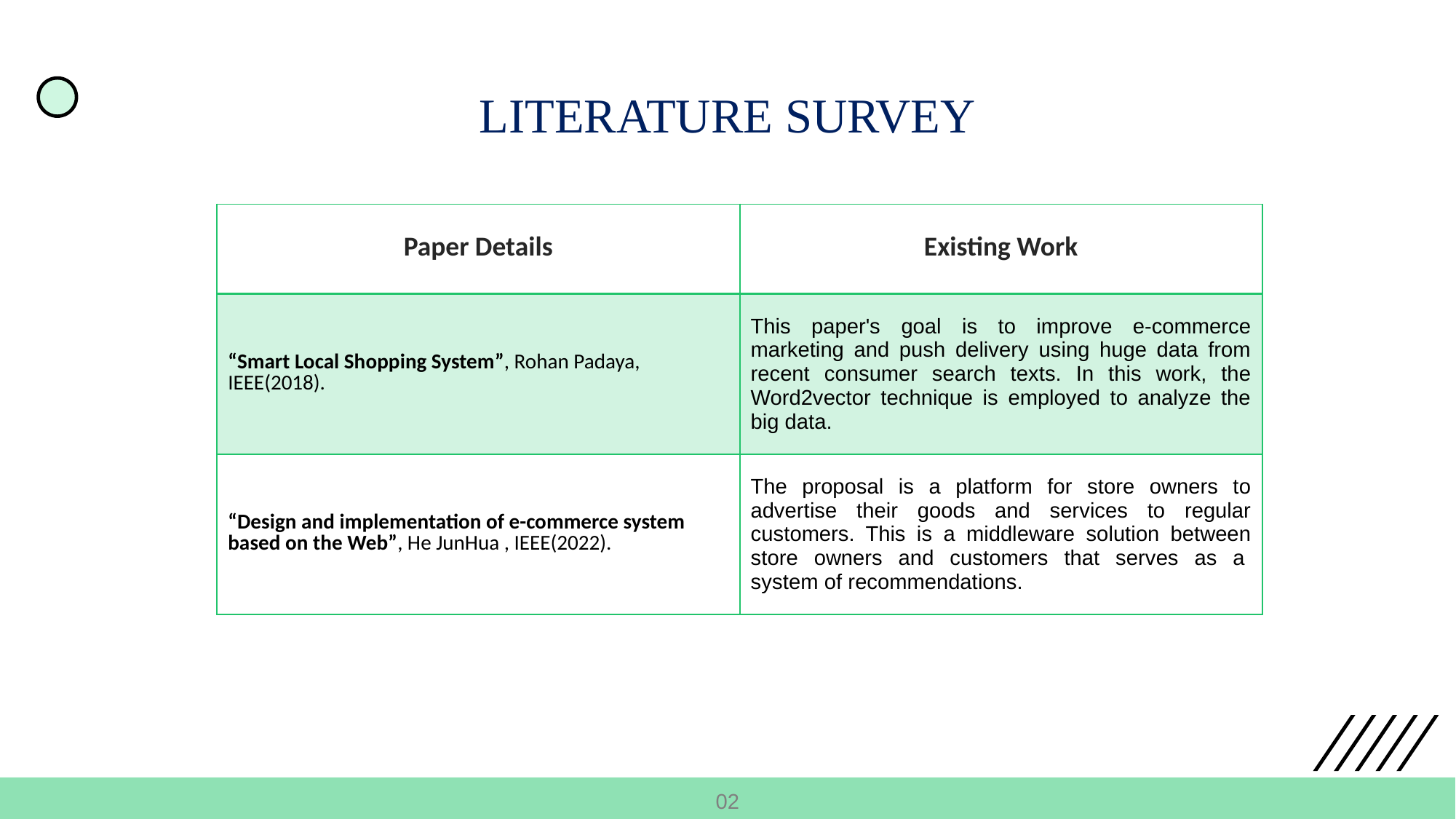

LITERATURE SURVEY
| Paper Details | Existing Work |
| --- | --- |
| “Smart Local Shopping System”, Rohan Padaya, IEEE(2018). | This paper's goal is to improve e-commerce marketing and push delivery using huge data from recent consumer search texts. In this work, the Word2vector technique is employed to analyze the big data. |
| “Design and implementation of e-commerce system based on the Web”, He JunHua , IEEE(2022). | The proposal is a platform for store owners to advertise their goods and services to regular customers. This is a middleware solution between store owners and customers that serves as a  system of recommendations. |

02